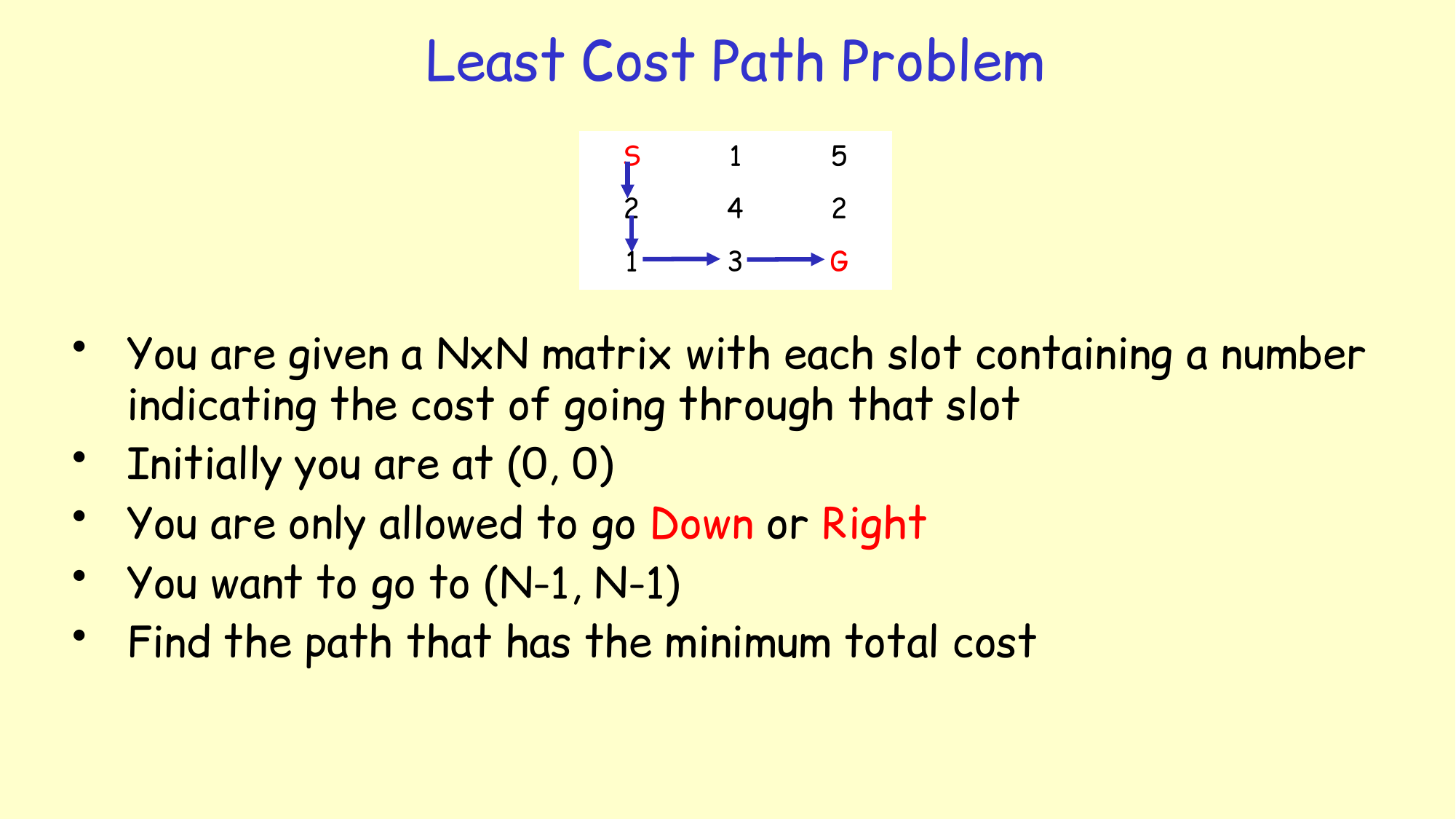

# Least Cost Path Problem
| S | 1 | 5 |
| --- | --- | --- |
| 2 | 4 | 2 |
| 1 | 3 | G |
You are given a NxN matrix with each slot containing a number indicating the cost of going through that slot
Initially you are at (0, 0)
You are only allowed to go Down or Right
You want to go to (N-1, N-1)
Find the path that has the minimum total cost